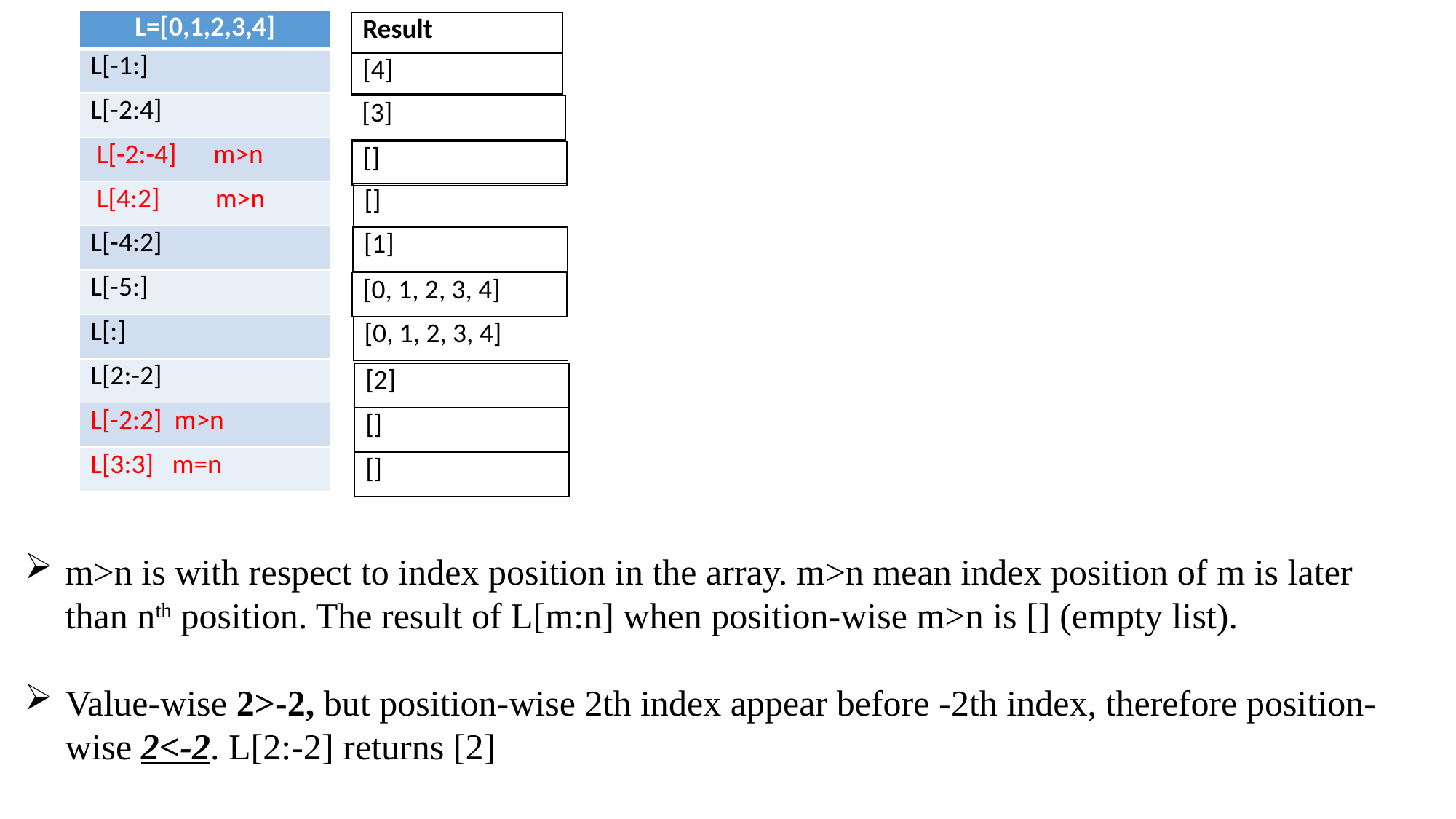

| L=[0,1,2,3,4] |
| --- |
| L[-1:] |
| L[-2:4] |
| L[-2:-4] m>n |
| L[4:2] m>n |
| L[-4:2] |
| L[-5:] |
| L[:] |
| L[2:-2] |
| L[-2:2] m>n |
| L[3:3] m=n |
| Result |
| --- |
| [4] |
| [3] |
| --- |
| [] |
| --- |
| [] |
| --- |
| [1] |
| --- |
| [0, 1, 2, 3, 4] |
| --- |
| [0, 1, 2, 3, 4] |
| --- |
| [2] |
| --- |
| [] |
| [] |
m>n is with respect to index position in the array. m>n mean index position of m is later than nth position. The result of L[m:n] when position-wise m>n is [] (empty list).

Value-wise 2>-2, but position-wise 2th index appear before -2th index, therefore position-wise 2<-2. L[2:-2] returns [2]